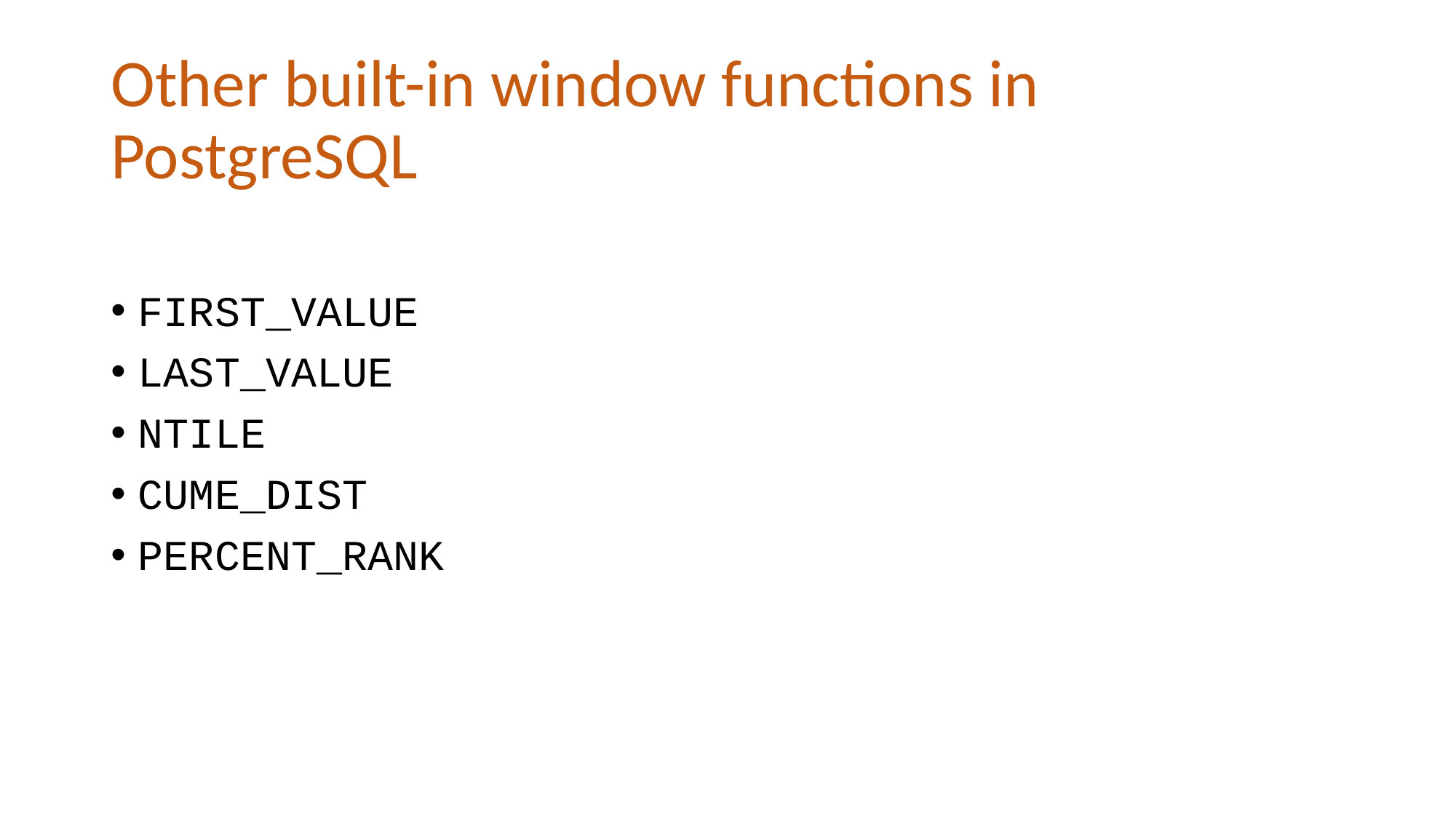

# Other built-in window functions in PostgreSQL

FIRST_VALUE
LAST_VALUE
NTILE
CUME_DIST
PERCENT_RANK